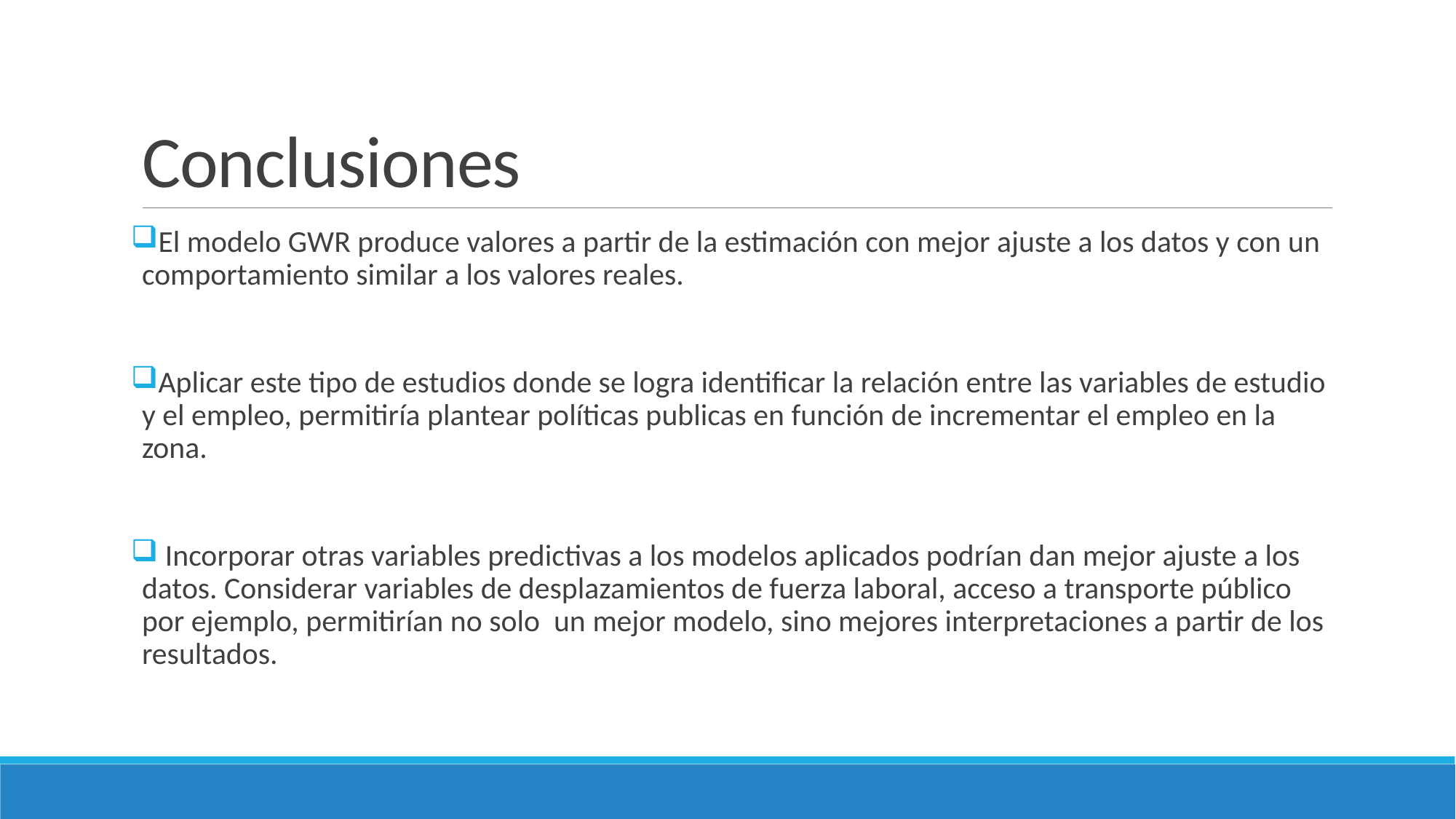

# Conclusiones
El modelo GWR produce valores a partir de la estimación con mejor ajuste a los datos y con un comportamiento similar a los valores reales.

Aplicar este tipo de estudios donde se logra identificar la relación entre las variables de estudio y el empleo, permitiría plantear políticas publicas en función de incrementar el empleo en la zona.

 Incorporar otras variables predictivas a los modelos aplicados podrían dan mejor ajuste a los datos. Considerar variables de desplazamientos de fuerza laboral, acceso a transporte público por ejemplo, permitirían no solo  un mejor modelo, sino mejores interpretaciones a partir de los resultados.